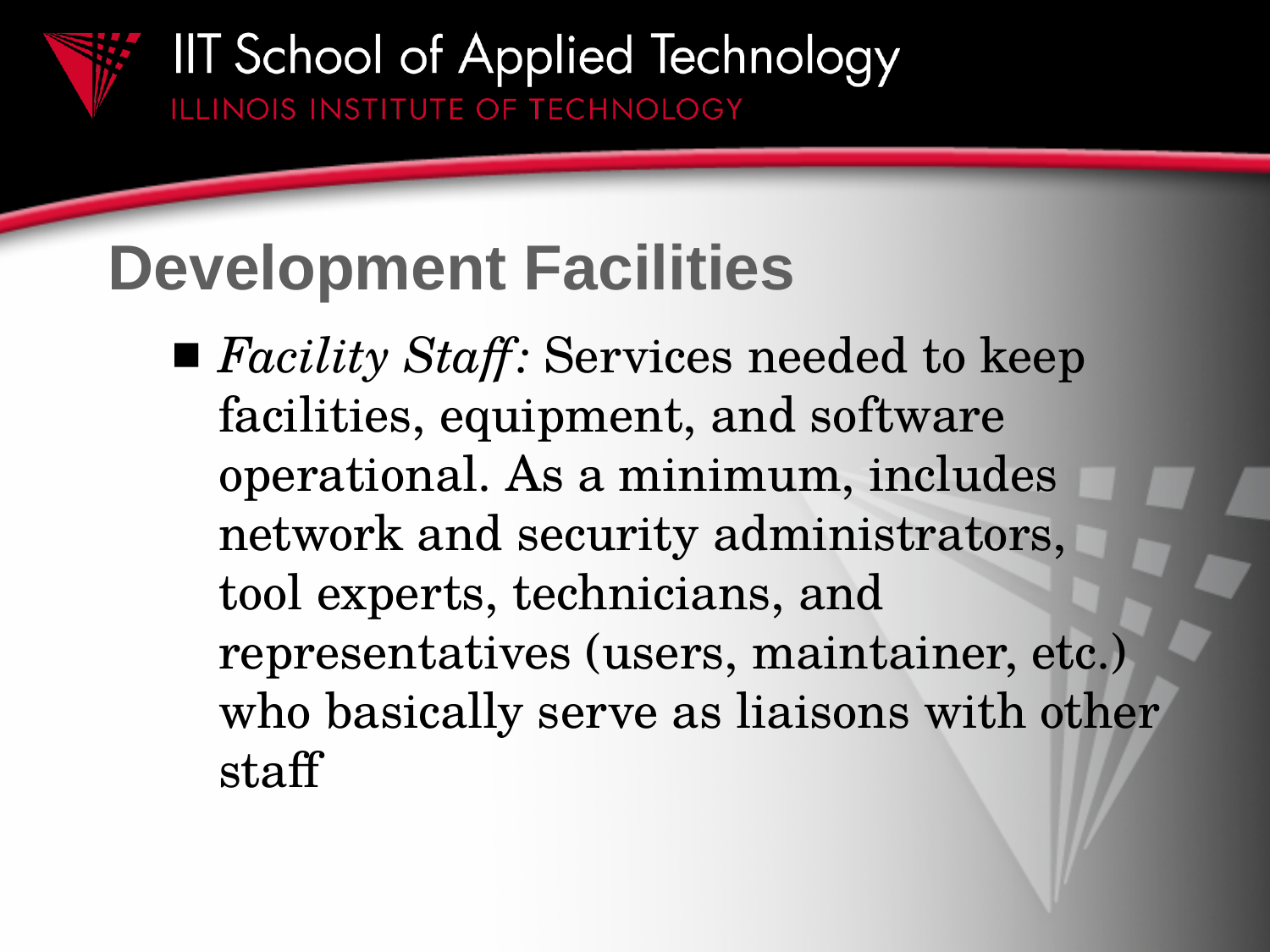

# Development Facilities
Facility Staff: Services needed to keep facilities, equipment, and software operational. As a minimum, includes network and security administrators, tool experts, technicians, and representatives (users, maintainer, etc.) who basically serve as liaisons with other staff